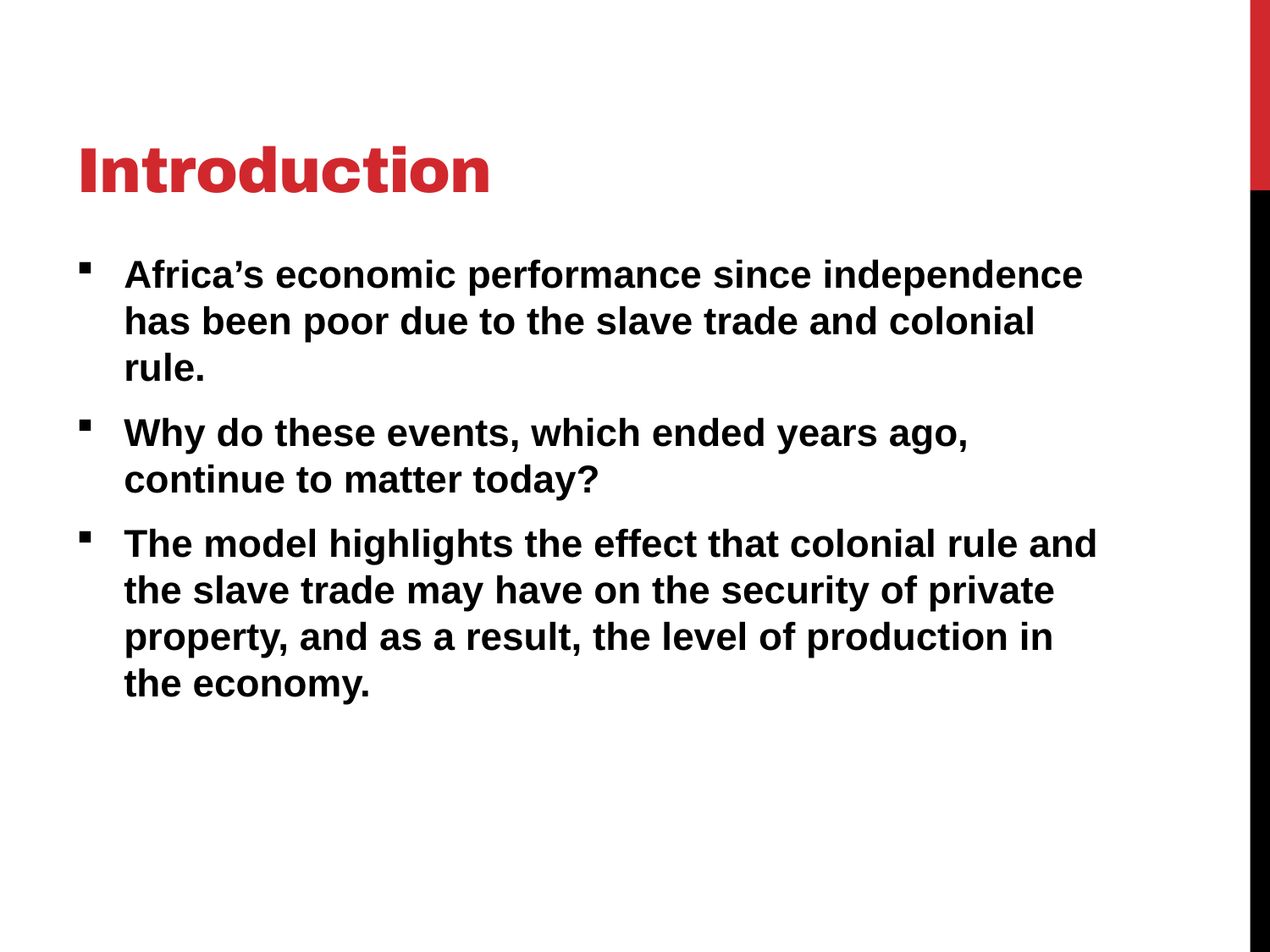

# Introduction
Africa’s economic performance since independence has been poor due to the slave trade and colonial rule.
Why do these events, which ended years ago, continue to matter today?
The model highlights the effect that colonial rule and the slave trade may have on the security of private property, and as a result, the level of production in the economy.